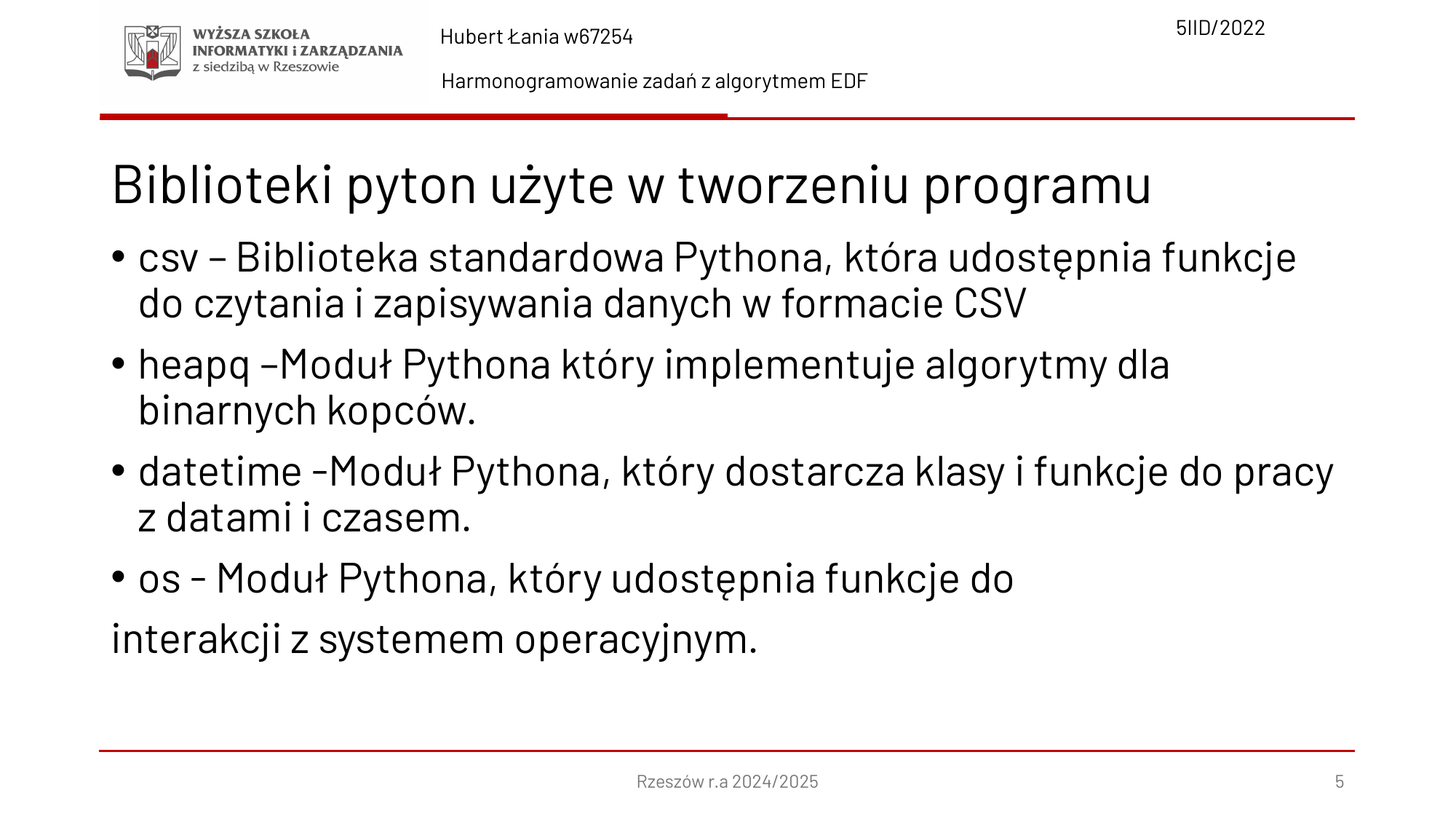

# Biblioteki pyton użyte w tworzeniu programu
csv – Biblioteka standardowa Pythona, która udostępnia funkcje do czytania i zapisywania danych w formacie CSV
heapq –Moduł Pythona który implementuje algorytmy dla binarnych kopców.
datetime -Moduł Pythona, który dostarcza klasy i funkcje do pracy z datami i czasem.
os - Moduł Pythona, który udostępnia funkcje do
interakcji z systemem operacyjnym.
Rzeszów r.a 2024/2025
5